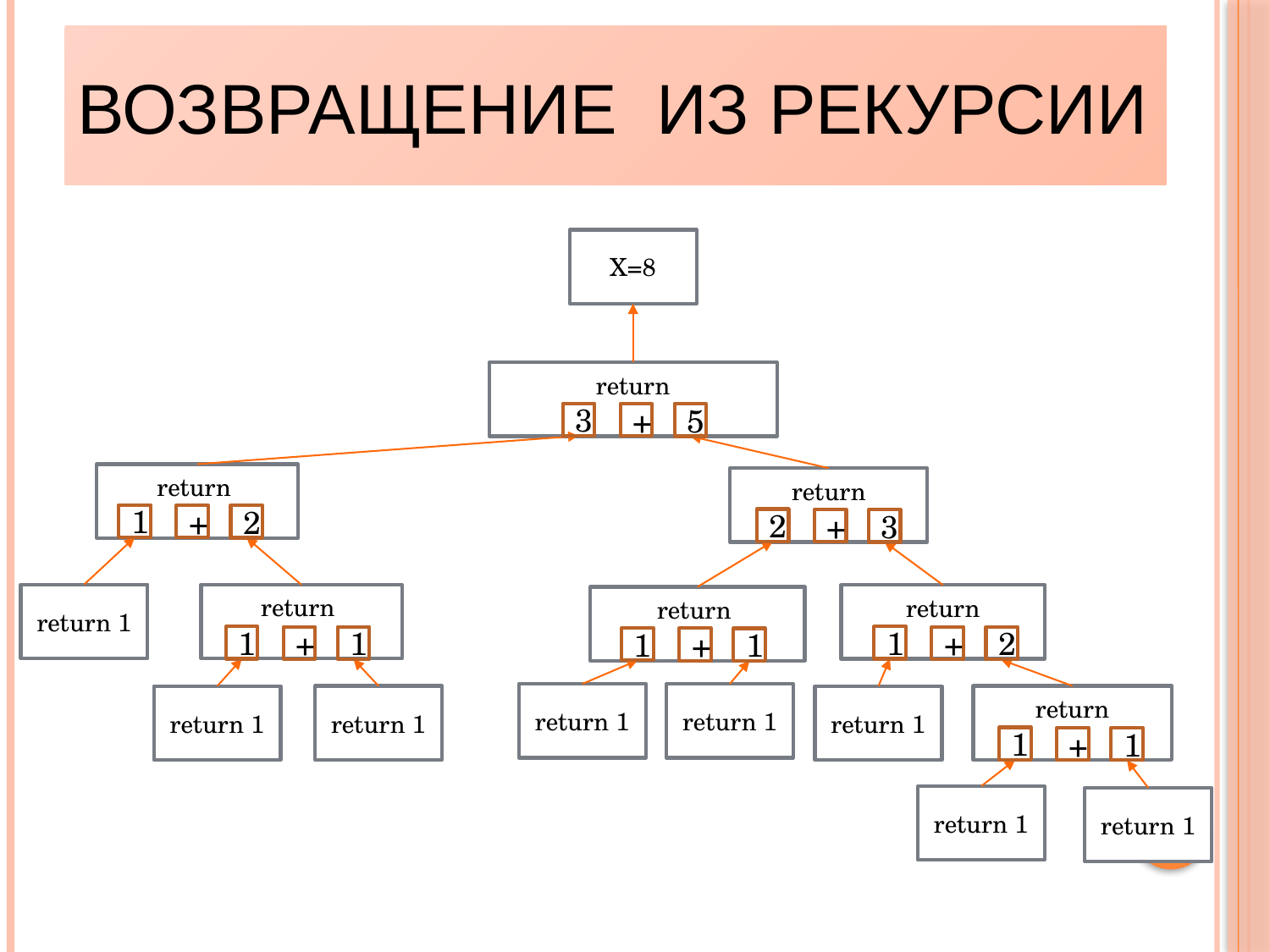

Возвращение  из рекурсии
3

X=8
return

3
+
5
return

return

1
+
2
2
+
3
return 1
return

return

return

1
1
+
+
1
2
1
+
1
return 1
return 1
return 1
return

return 1
return 1
1
+
1
return 1
return 1